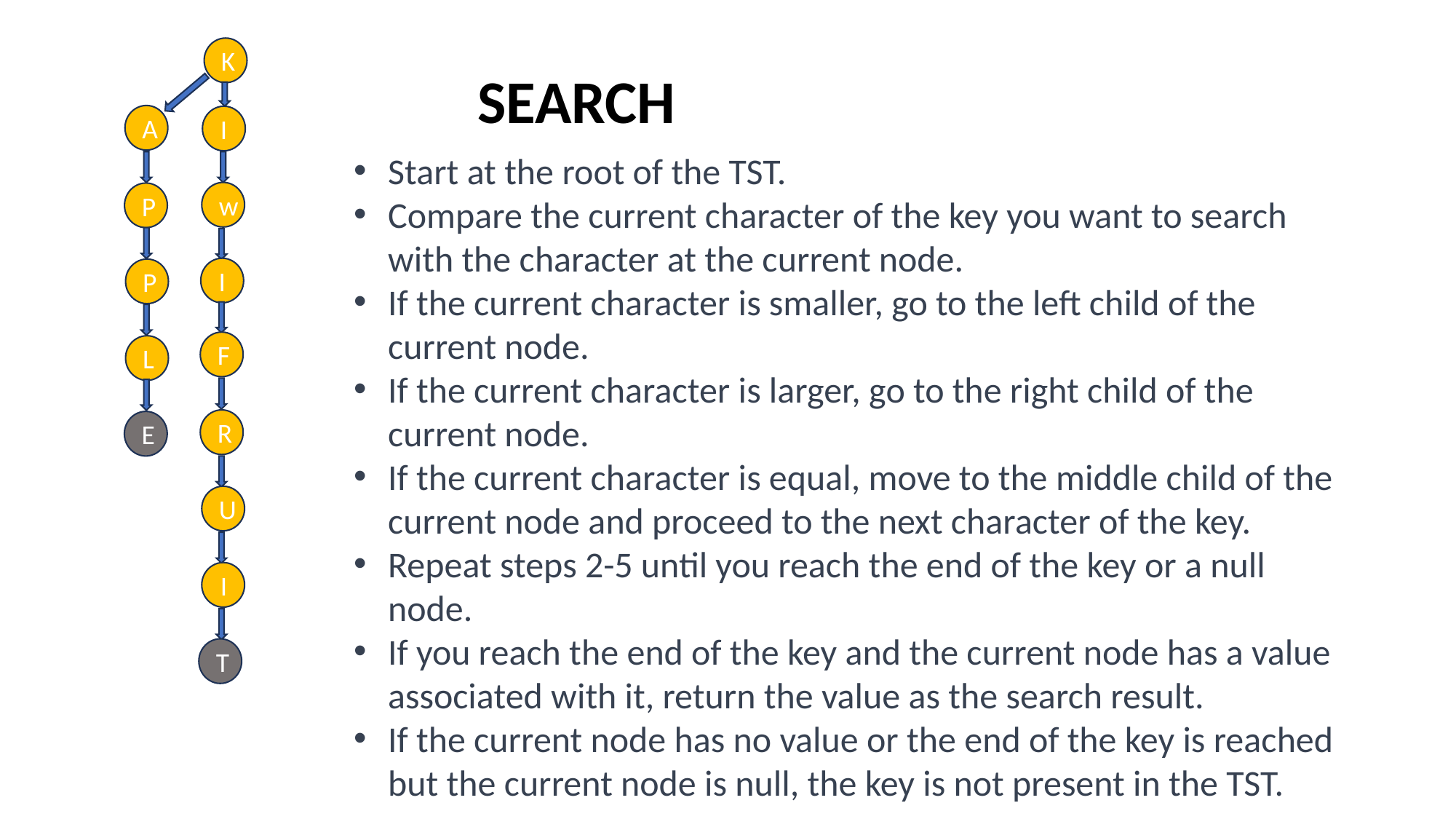

K
SEARCH

A
I
Start at the root of the TST.
Compare the current character of the key you want to search with the character at the current node.
If the current character is smaller, go to the left child of the current node.
If the current character is larger, go to the right child of the current node.
If the current character is equal, move to the middle child of the current node and proceed to the next character of the key.
Repeat steps 2-5 until you reach the end of the key or a null node.
If you reach the end of the key and the current node has a value associated with it, return the value as the search result.
If the current node has no value or the end of the key is reached but the current node is null, the key is not present in the TST.

w
P

I
P

F
L

R
E

U

I

T